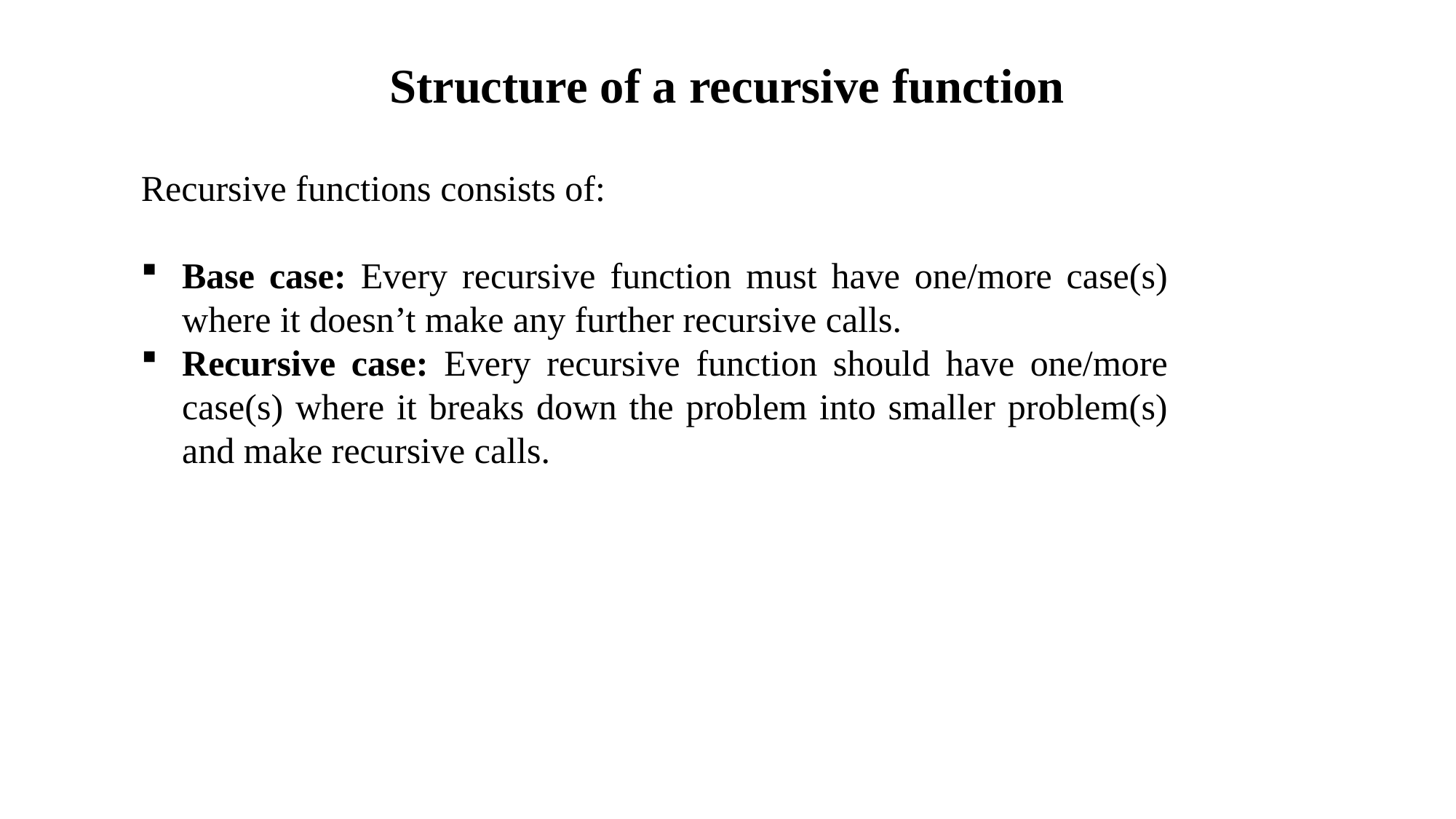

Structure of a recursive function
Recursive functions consists of:

Base case: Every recursive function must have one/more case(s) where it doesn’t make any further recursive calls.
Recursive case: Every recursive function should have one/more case(s) where it breaks down the problem into smaller problem(s) and make recursive calls.